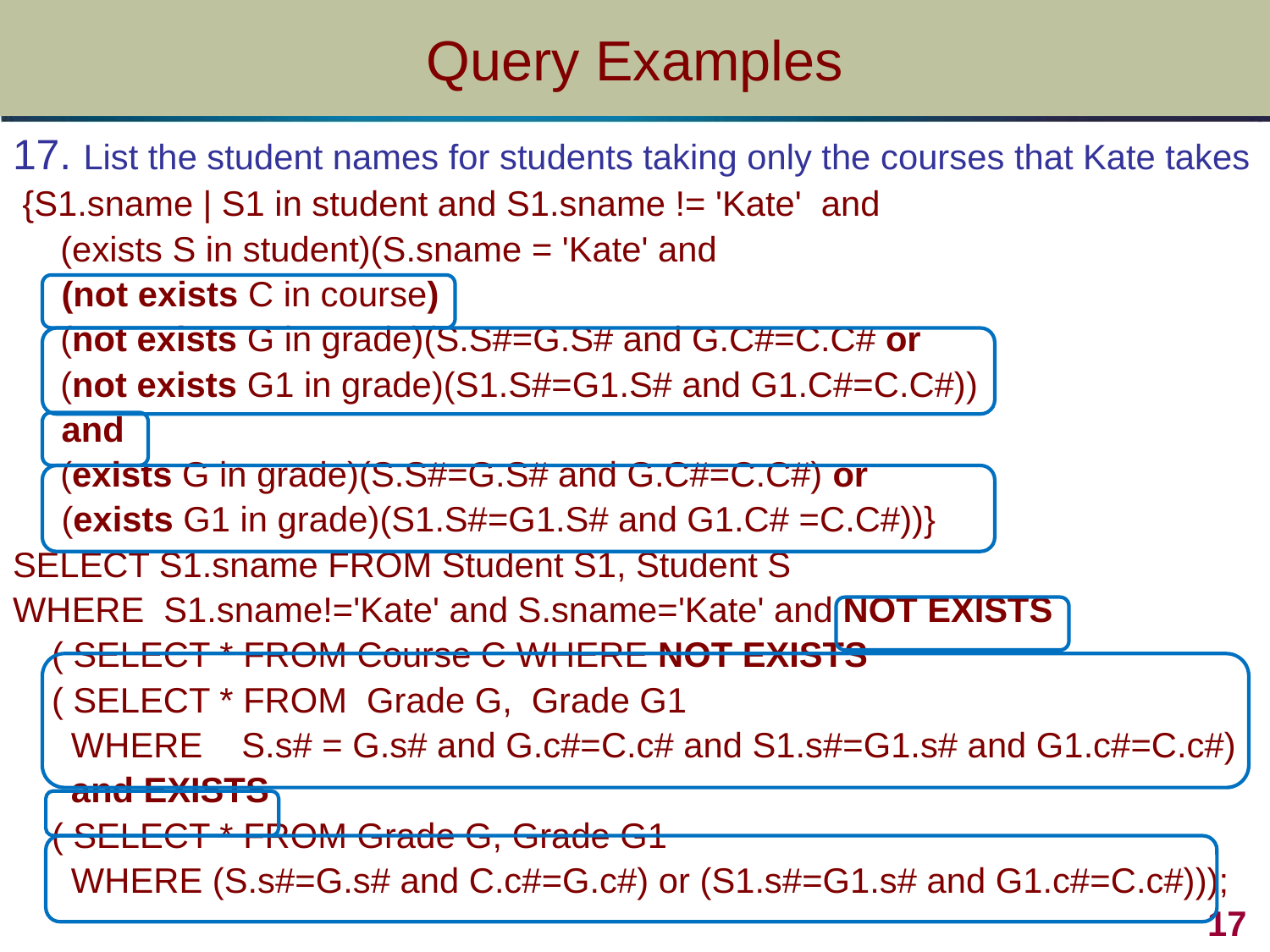

# Query Examples
17. List the student names for students taking only the courses that Kate takes
 {S1.sname | S1 in student and S1.sname != 'Kate'  and
	(exists S in student)(S.sname = 'Kate' and
     (not exists C in course)
	(not exists G in grade)(S.S#=G.S# and G.C#=C.C# or
	(not exists G1 in grade)(S1.S#=G1.S# and G1.C#=C.C#))
     and
	(exists G in grade)(S.S#=G.S# and G.C#=C.C#) or
     (exists G1 in grade)(S1.S#=G1.S# and G1.C# =C.C#))}
SELECT S1.sname FROM Student S1, Student S
WHERE  S1.sname!='Kate' and S.sname='Kate' and NOT EXISTS
    ( SELECT * FROM Course C WHERE NOT EXISTS
    ( SELECT * FROM  Grade G,  Grade G1
      WHERE    S.s# = G.s# and G.c#=C.c# and S1.s#=G1.s# and G1.c#=C.c#)
      and EXISTS
    ( SELECT * FROM Grade G, Grade G1
      WHERE (S.s#=G.s# and C.c#=G.c#) or (S1.s#=G1.s# and G1.c#=C.c#)));

17